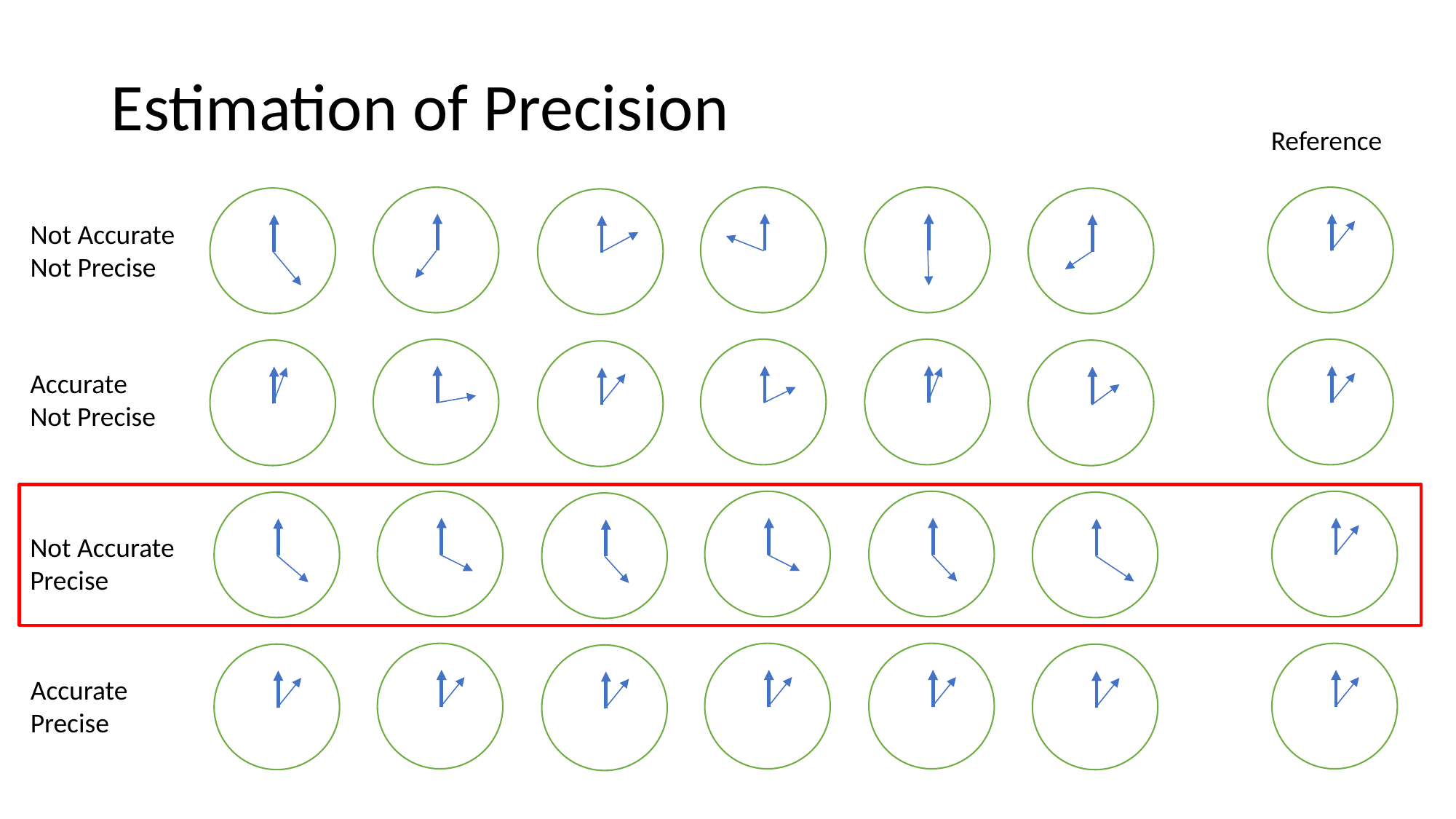

# Estimation of Precision
Reference

Not Accurate
Not Precise

Accurate
Not Precise

Not Accurate
Precise

Accurate
Precise